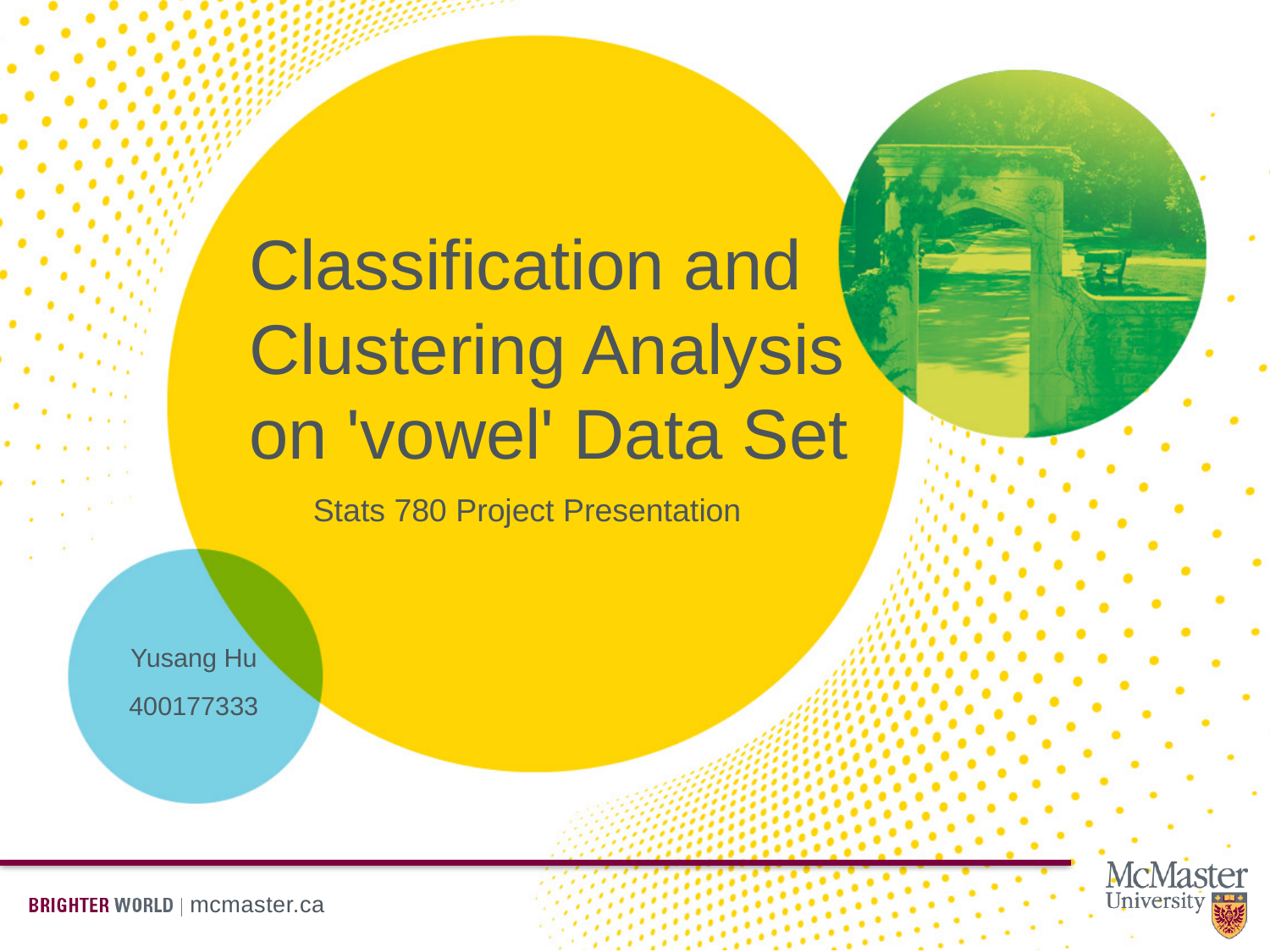

# Classification and Clustering Analysis on 'vowel' Data Set
Stats 780 Project Presentation
Yusang Hu
400177333